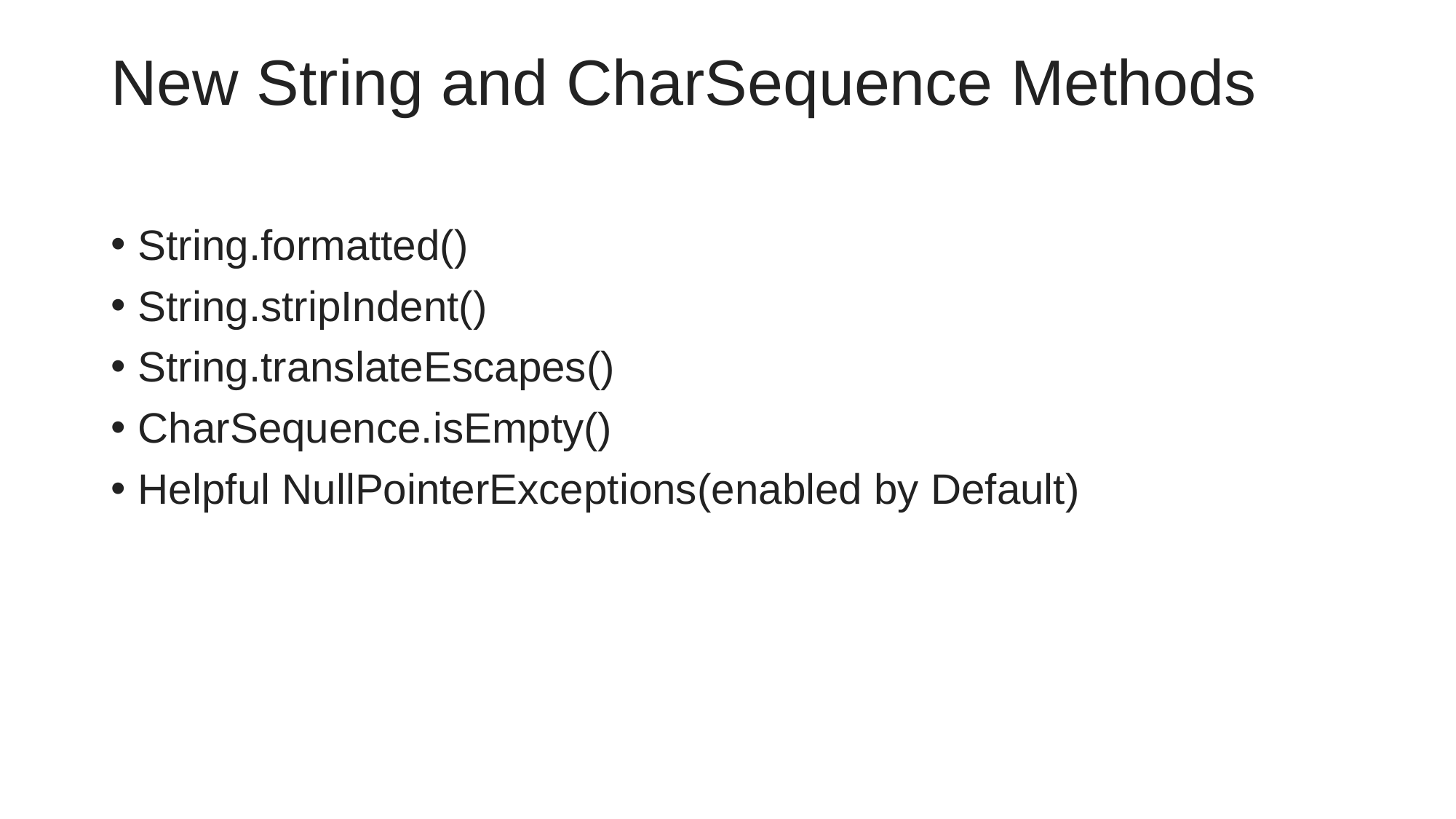

# New String and CharSequence Methods
String.formatted()
String.stripIndent()
String.translateEscapes()
CharSequence.isEmpty()
Helpful NullPointerExceptions(enabled by Default)